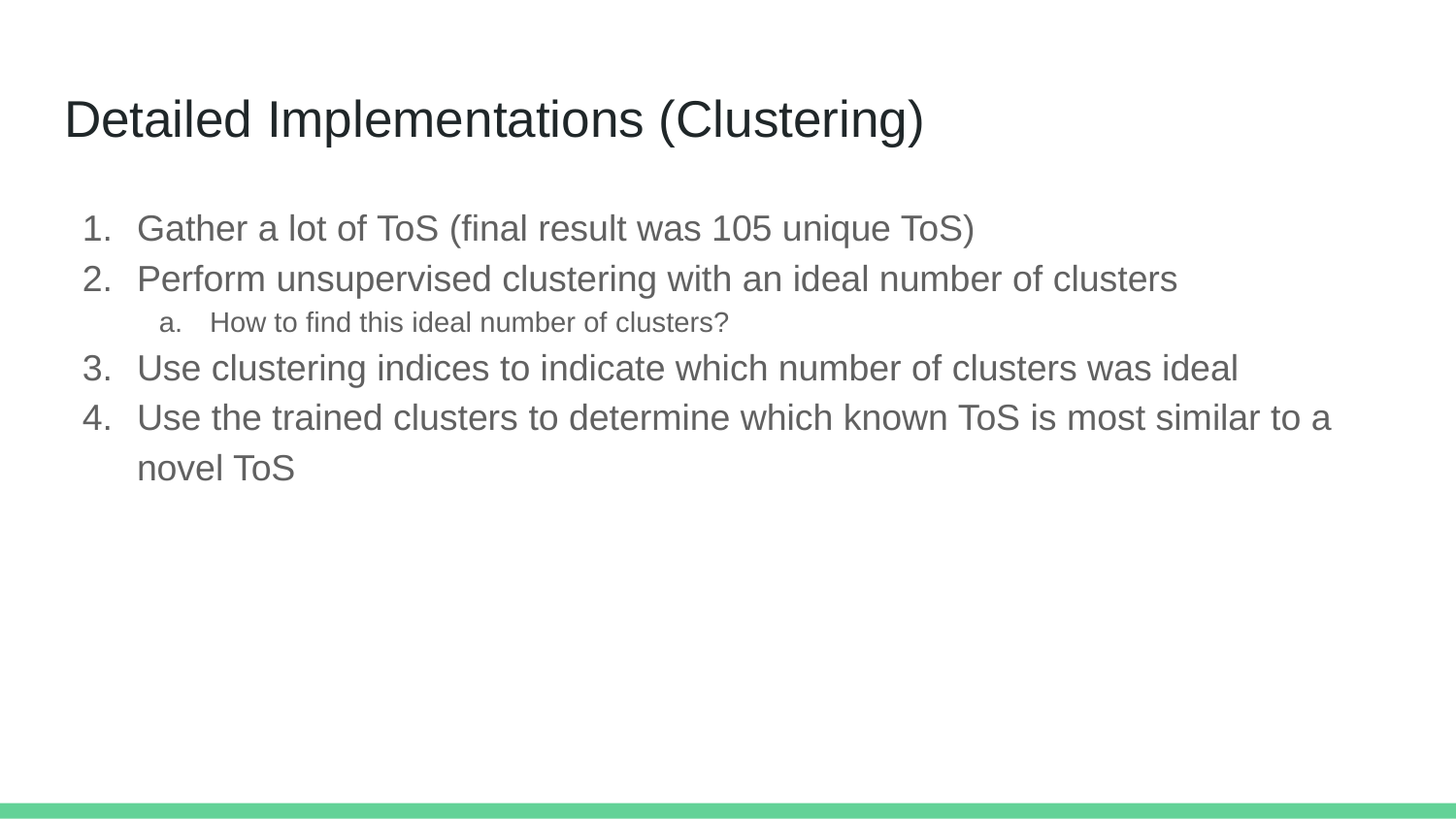

# Detailed Implementations (Clustering)
Gather a lot of ToS (final result was 105 unique ToS)
Perform unsupervised clustering with an ideal number of clusters
How to find this ideal number of clusters?
Use clustering indices to indicate which number of clusters was ideal
Use the trained clusters to determine which known ToS is most similar to a novel ToS